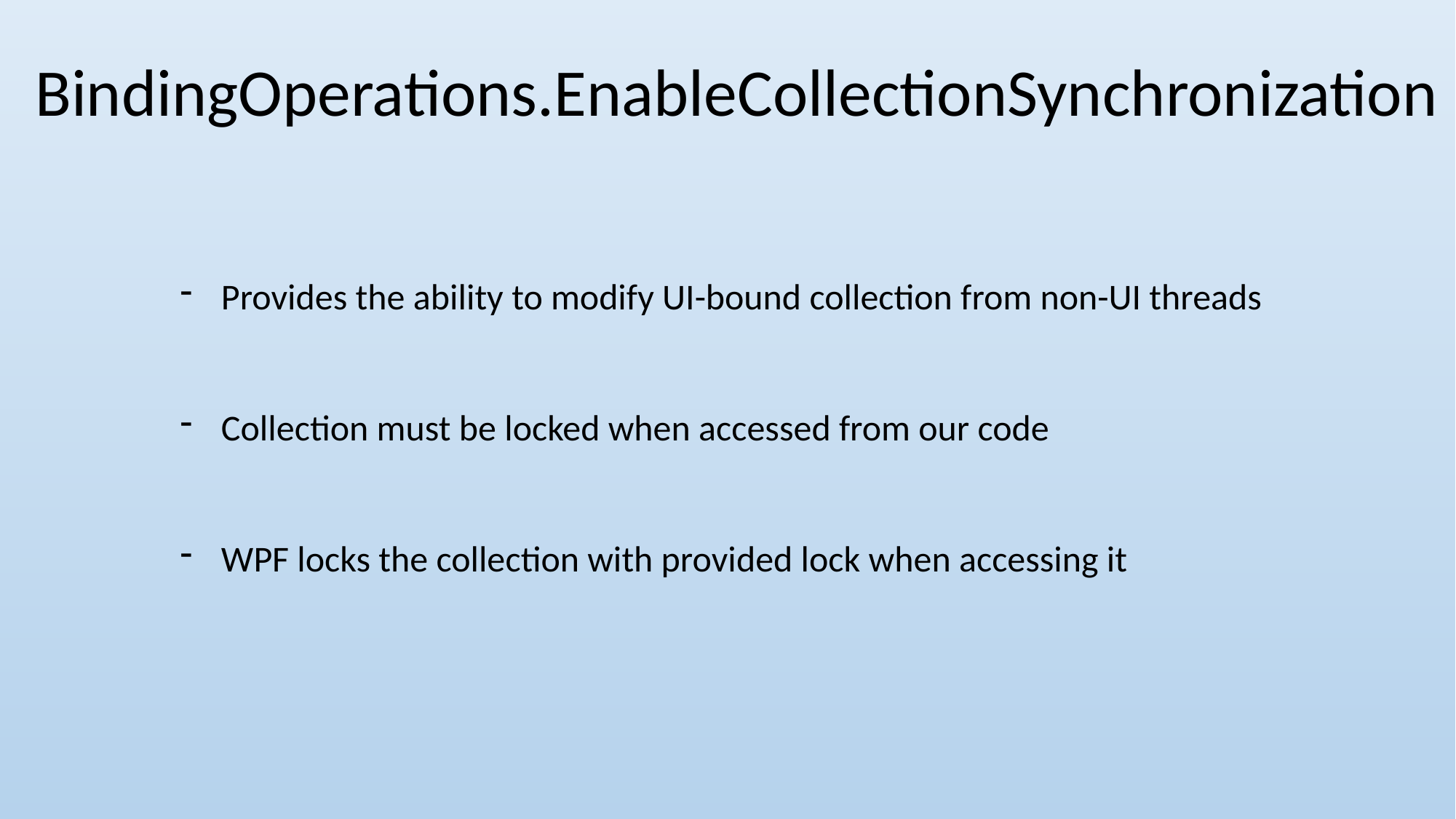

# BindingOperations.EnableCollectionSynchronization
Provides the ability to modify UI-bound collection from non-UI threads

Collection must be locked when accessed from our code

WPF locks the collection with provided lock when accessing it